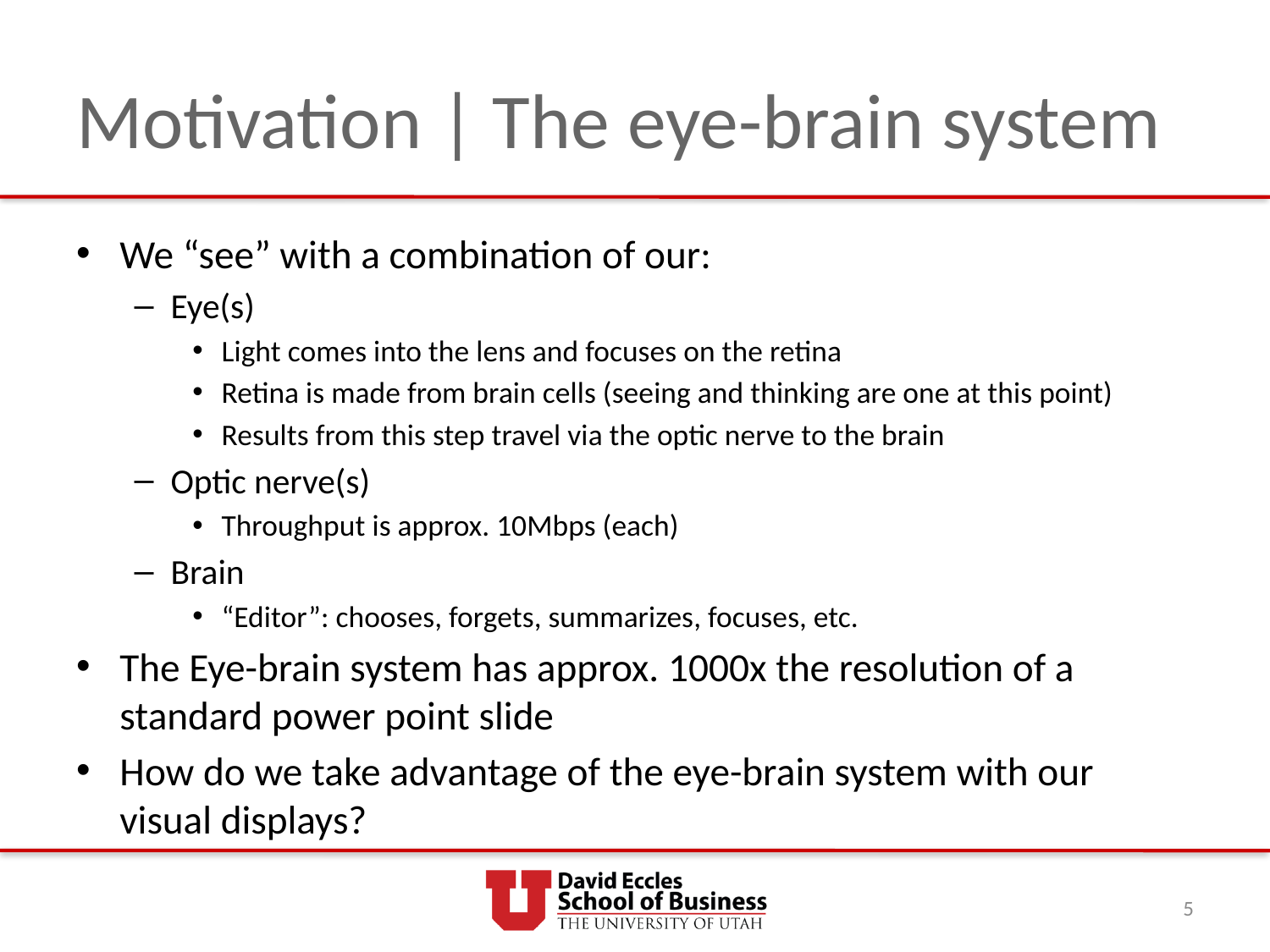

# Motivation | The eye-brain system
We “see” with a combination of our:
Eye(s)
Light comes into the lens and focuses on the retina
Retina is made from brain cells (seeing and thinking are one at this point)
Results from this step travel via the optic nerve to the brain
Optic nerve(s)
Throughput is approx. 10Mbps (each)
Brain
“Editor”: chooses, forgets, summarizes, focuses, etc.
The Eye-brain system has approx. 1000x the resolution of a standard power point slide
How do we take advantage of the eye-brain system with our visual displays?

5